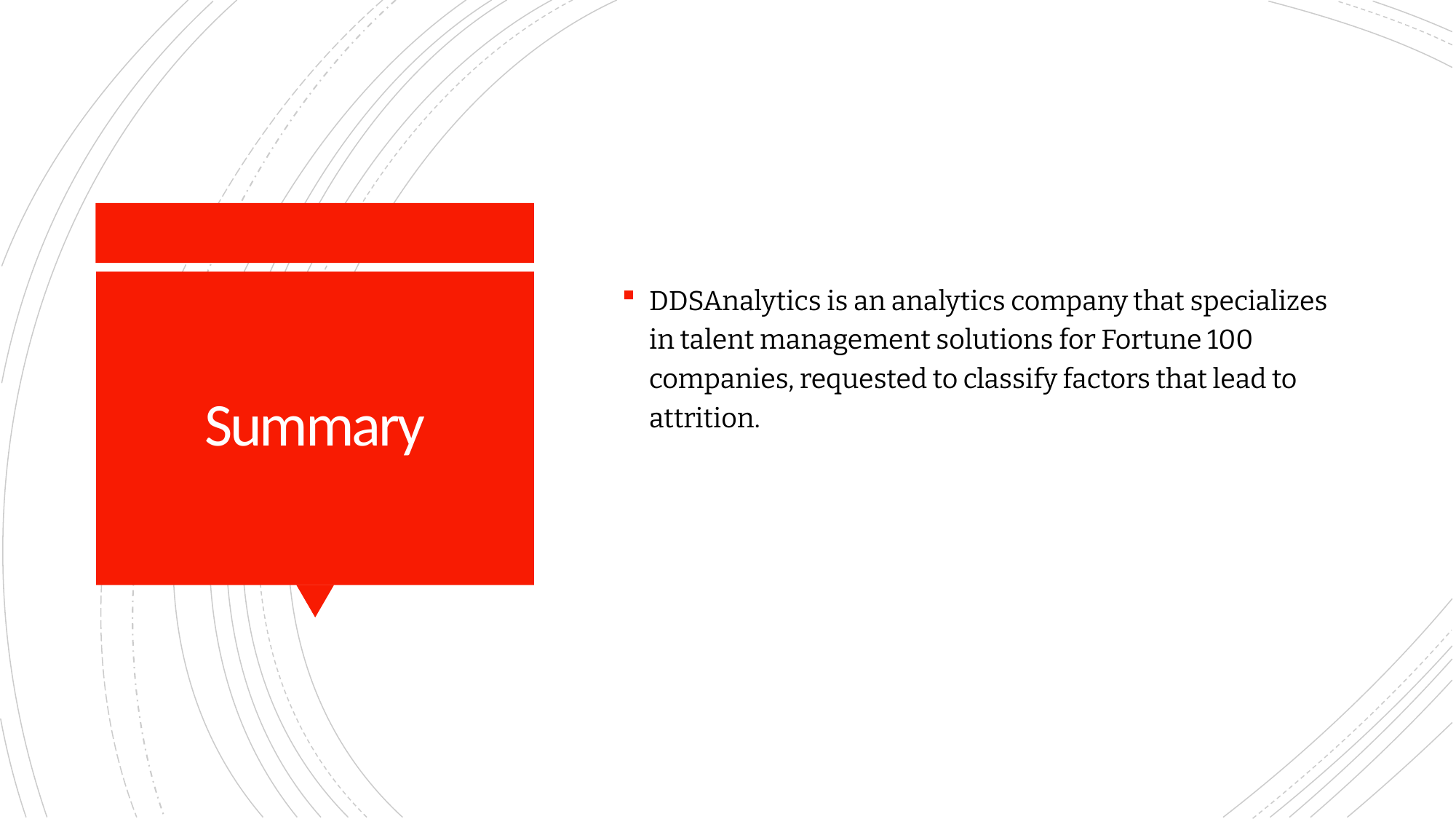

DDSAnalytics is an analytics company that specializes in talent management solutions for Fortune 100 companies, requested to classify factors that lead to attrition.

# Summary